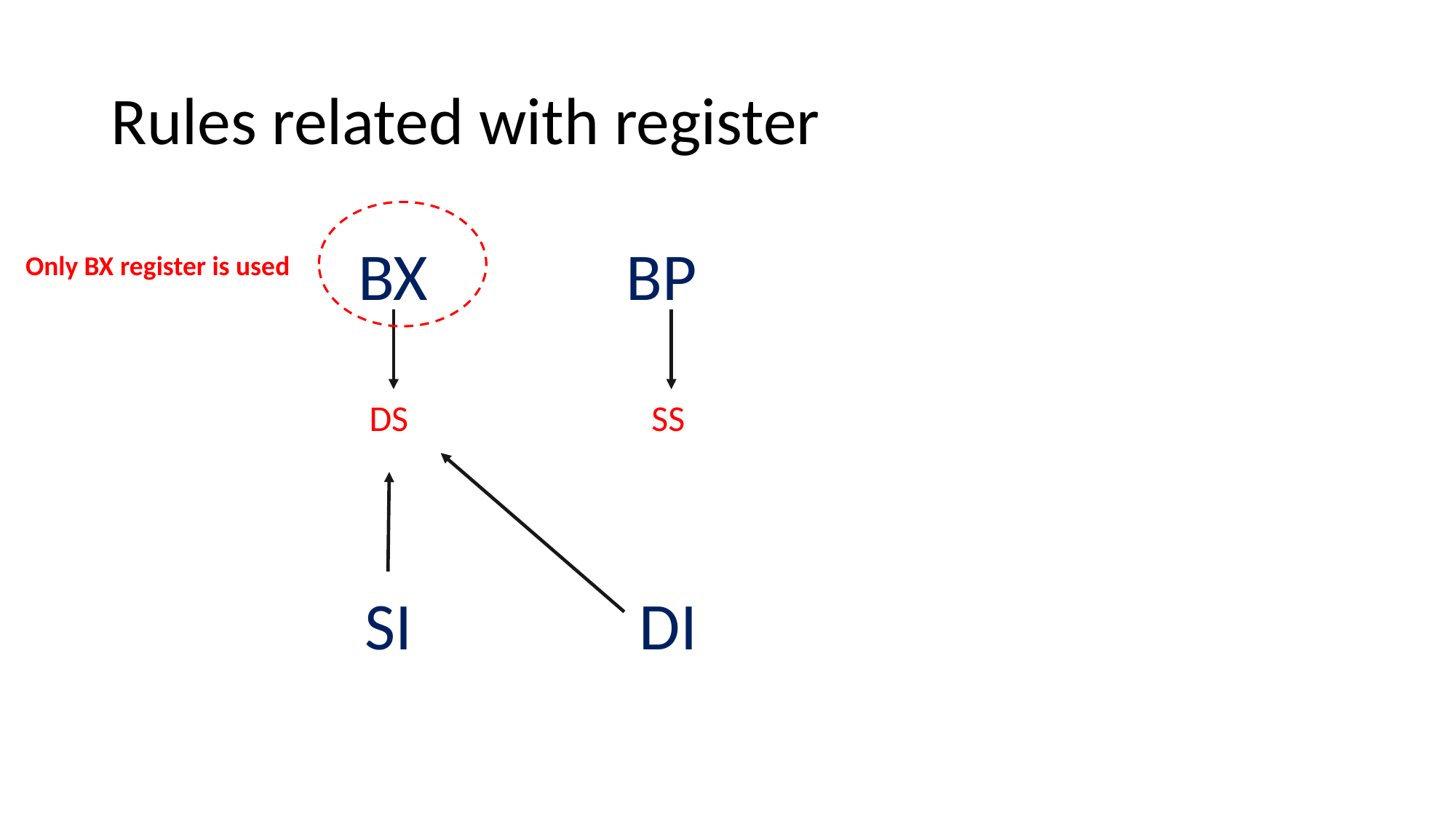

# Rules related with register

BX
BP
Only BX register is used
SS
DS
 DI
 SI